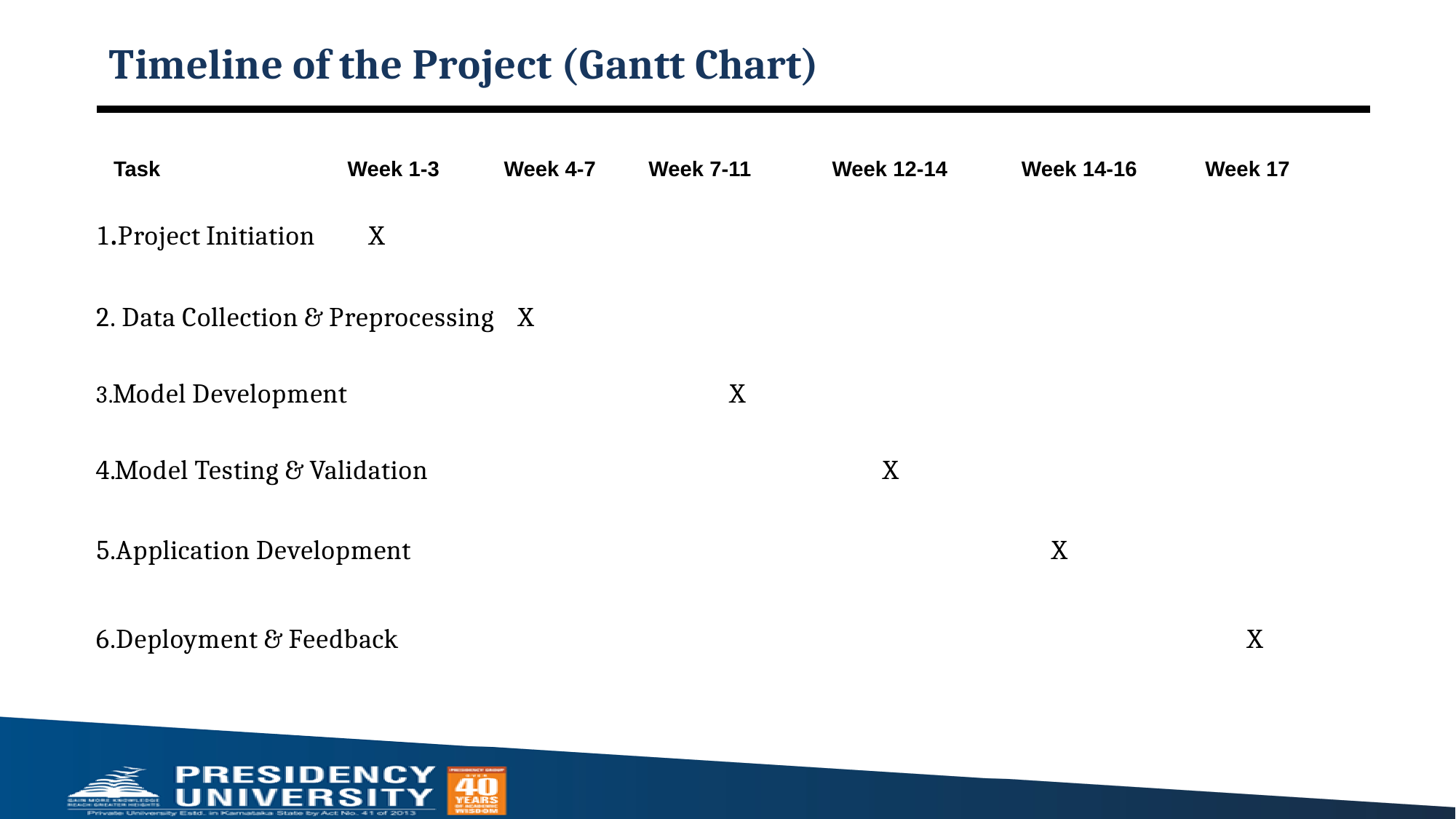

# Timeline of the Project (Gantt Chart)
| Task | Week 1-3 | Week 4-7 | Week 7-11 | Week 12-14 | Week 14-16 | Week 17 |
| --- | --- | --- | --- | --- | --- | --- |
1.Project Initiation         X

2. Data Collection & Preprocessing    X

3.Model Development                                                                        X

4.Model Testing & Validation                                                                            X

5.Application Development                                                                                                           X

6.Deployment & Feedback                                                                                                          X